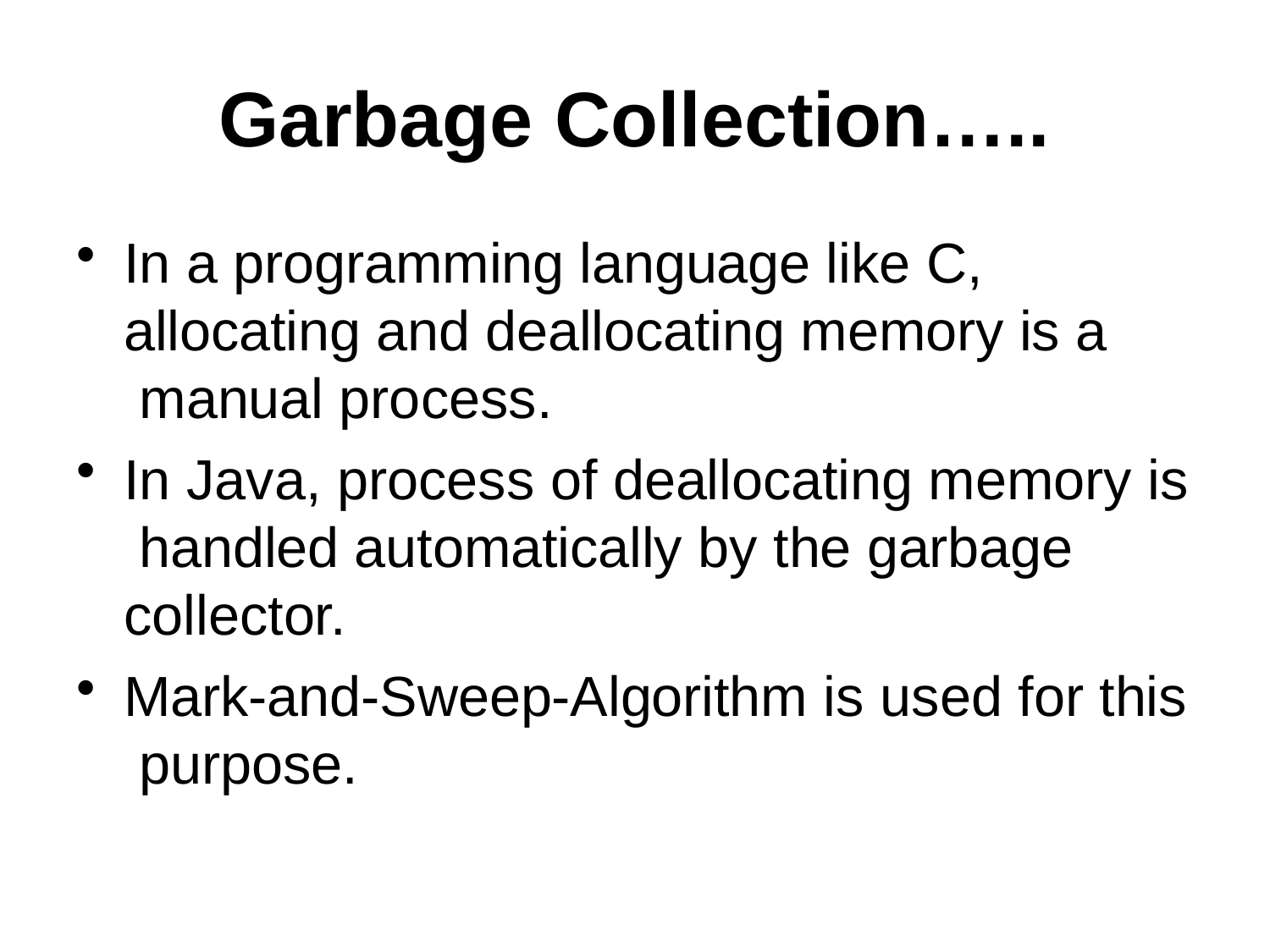

# Garbage Collection…..
In a programming language like C,  allocating and deallocating memory is a  manual process.
In Java, process of deallocating memory is  handled automatically by the garbage  collector.
Mark-and-Sweep-Algorithm is used for this  purpose.